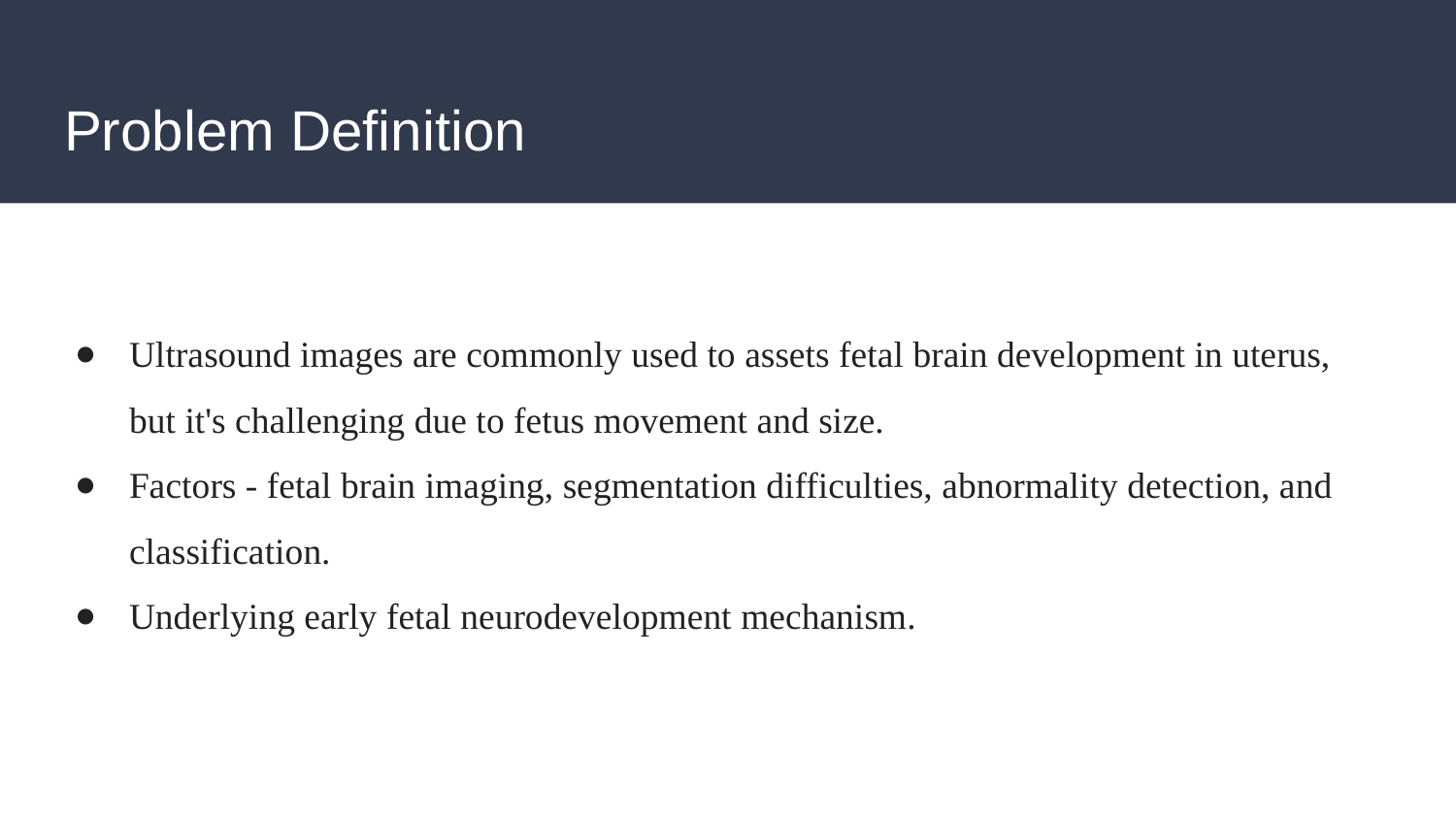

# Problem Definition

Ultrasound images are commonly used to assets fetal brain development in uterus, but it's challenging due to fetus movement and size.
Factors - fetal brain imaging, segmentation difficulties, abnormality detection, and classification.
Underlying early fetal neurodevelopment mechanism.